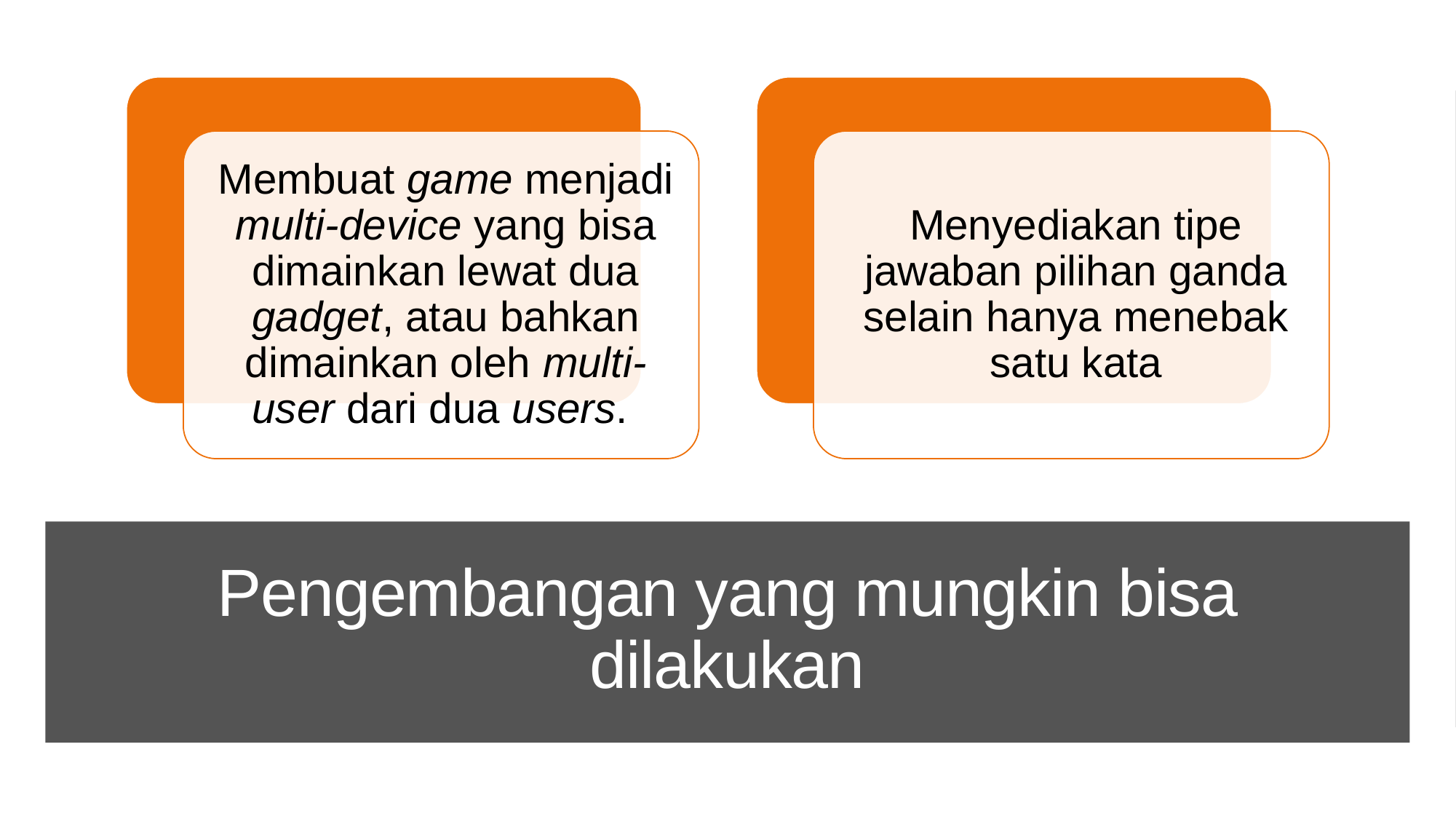

Membuat game menjadi multi-device yang bisa dimainkan lewat dua gadget, atau bahkan dimainkan oleh multi-user dari dua users.
Menyediakan tipe jawaban pilihan ganda selain hanya menebak satu kata

# Pengembangan yang mungkin bisa dilakukan